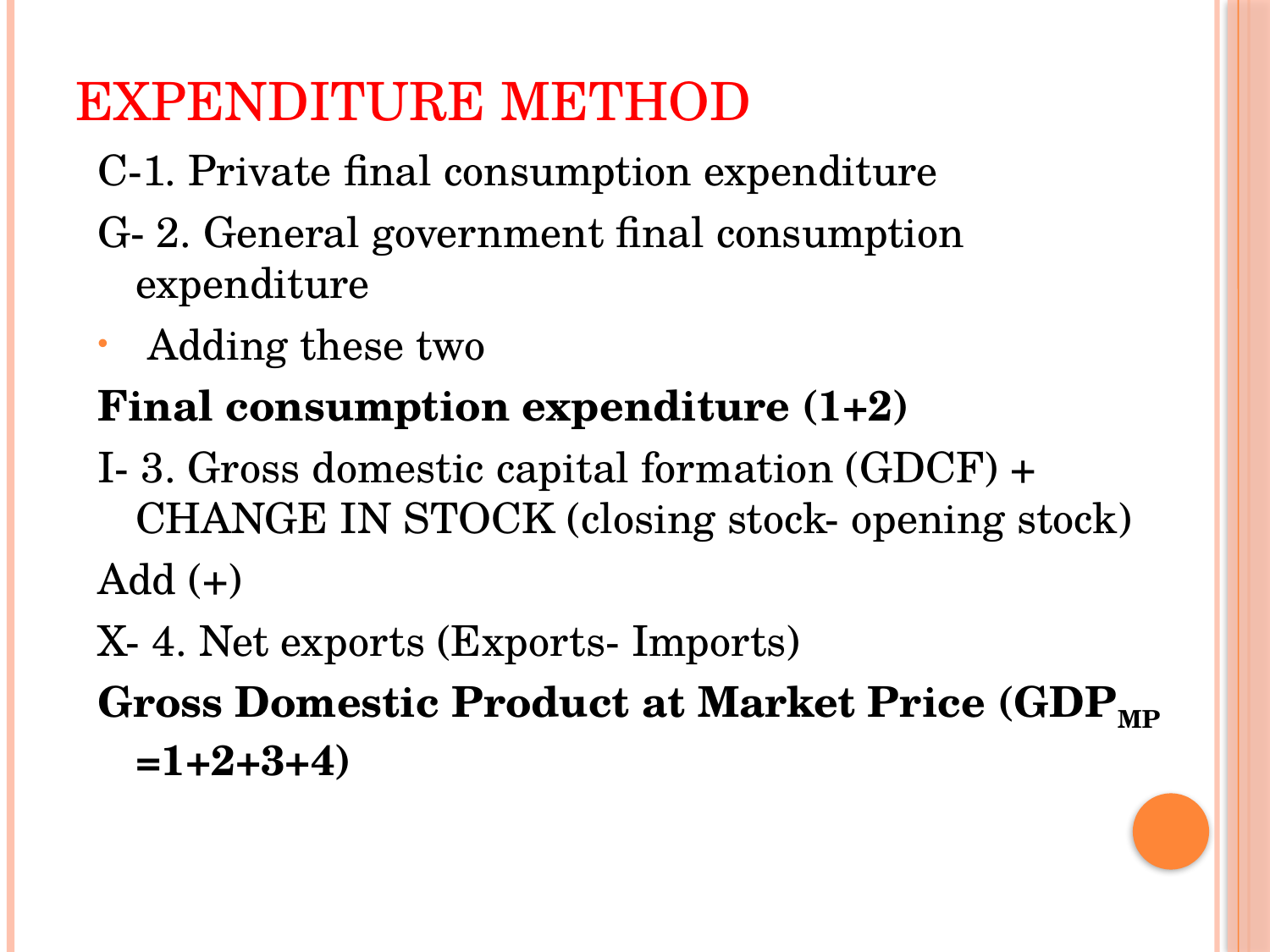

# Expenditure Method
C-1. Private final consumption expenditure
G- 2. General government final consumption expenditure
 Adding these two
Final consumption expenditure (1+2)
I- 3. Gross domestic capital formation (GDCF) + CHANGE IN STOCK (closing stock- opening stock)
Add (+)
X- 4. Net exports (Exports- Imports)
Gross Domestic Product at Market Price (GDPMP =1+2+3+4)